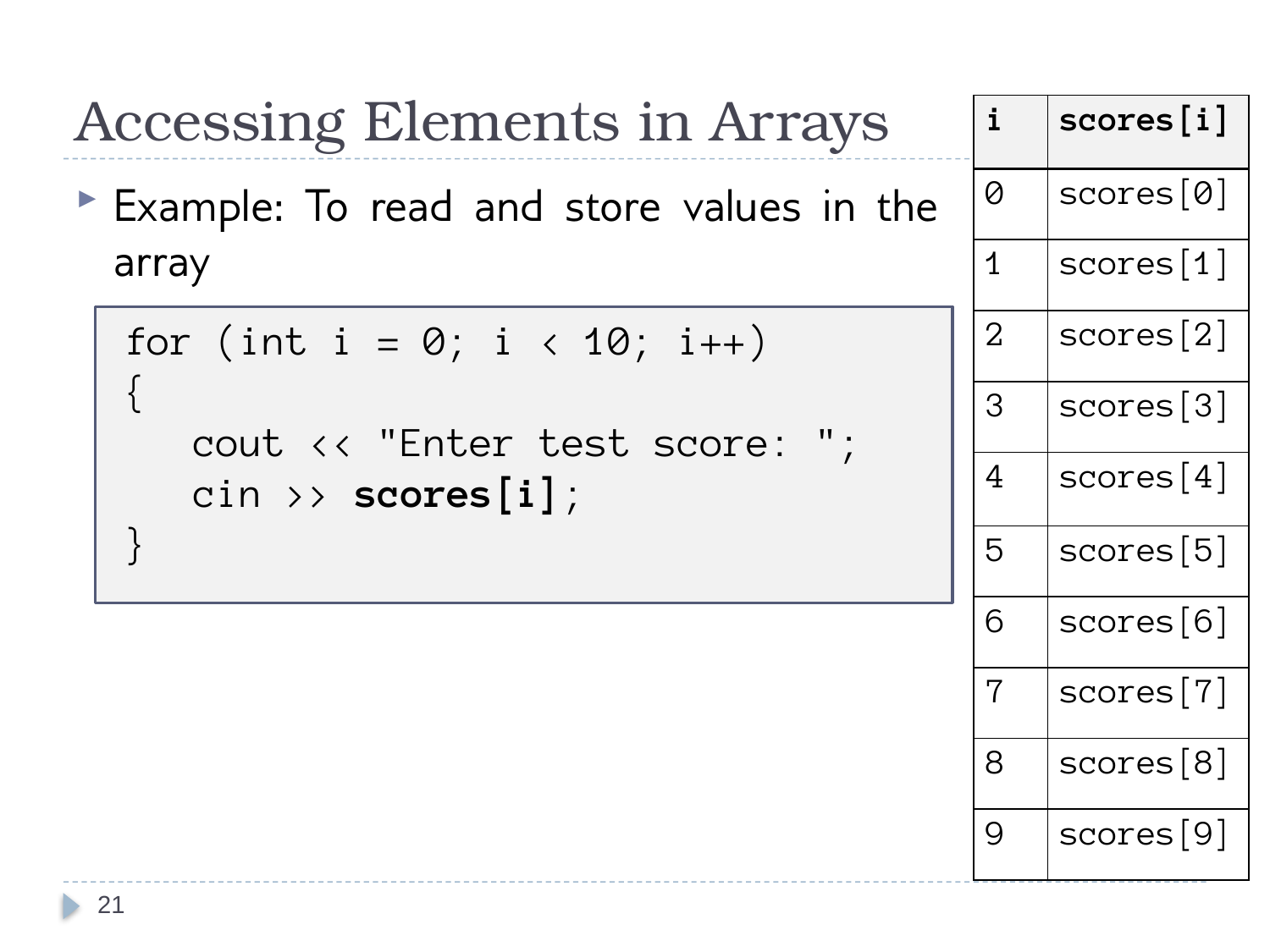

# Accessing Elements in Arrays
| i | scores[i] |
| --- | --- |
| 0 | scores[0] |
| 1 | scores[1] |
| 2 | scores[2] |
| 3 | scores[3] |
| 4 | scores[4] |
| 5 | scores[5] |
| 6 | scores[6] |
| 7 | scores[7] |
| 8 | scores[8] |
| 9 | scores[9] |
Example: To read and store values in the array

 for (int i = 0; i < 10; i++)
 {
    cout << "Enter test score: ";
    cin >> scores[i];
 }

21